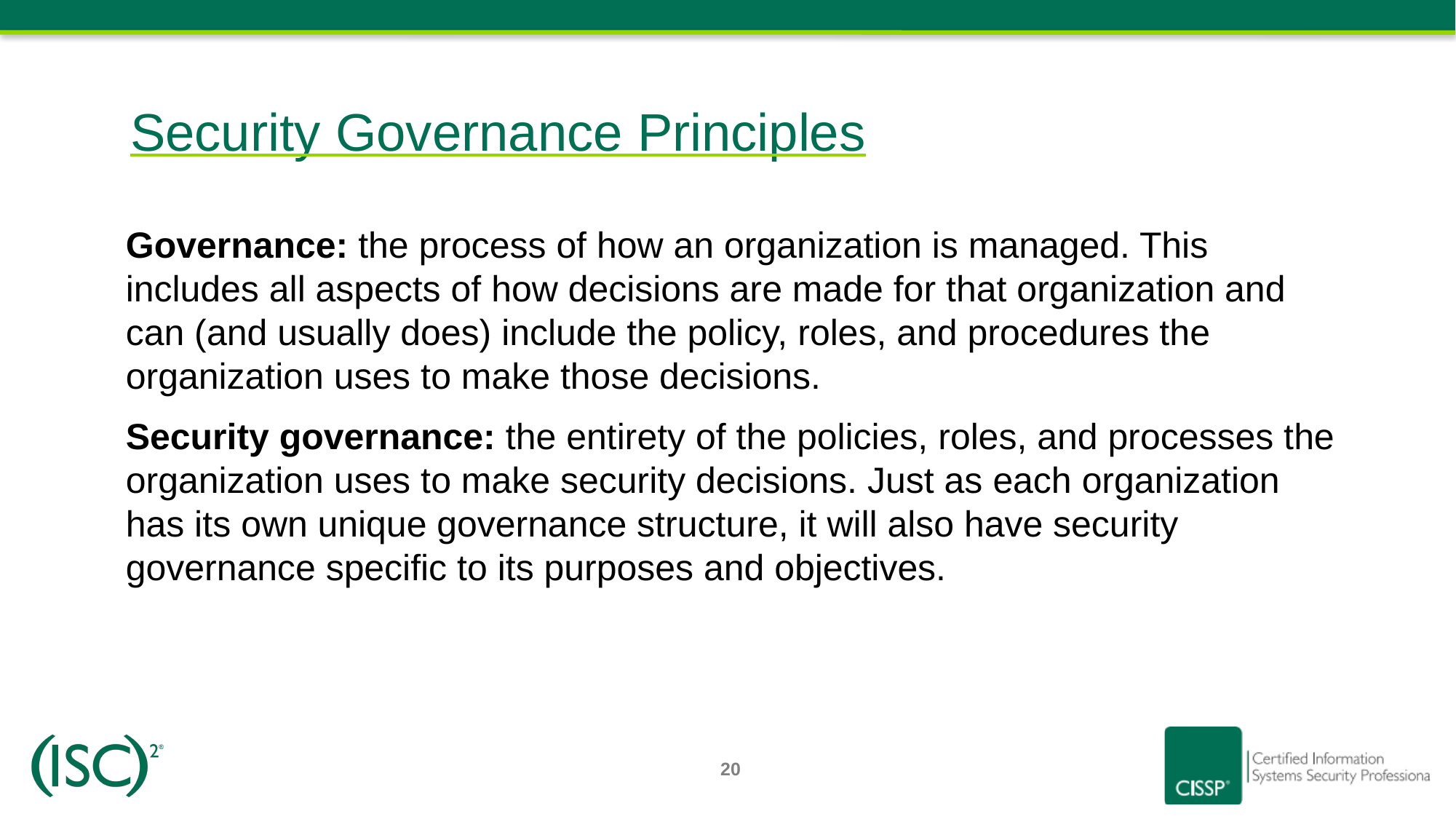

# Security Governance Principles
Governance: the process of how an organization is managed. This includes all aspects of how decisions are made for that organization and can (and usually does) include the policy, roles, and procedures the organization uses to make those decisions.
Security governance: the entirety of the policies, roles, and processes the organization uses to make security decisions. Just as each organization has its own unique governance structure, it will also have security governance specific to its purposes and objectives.